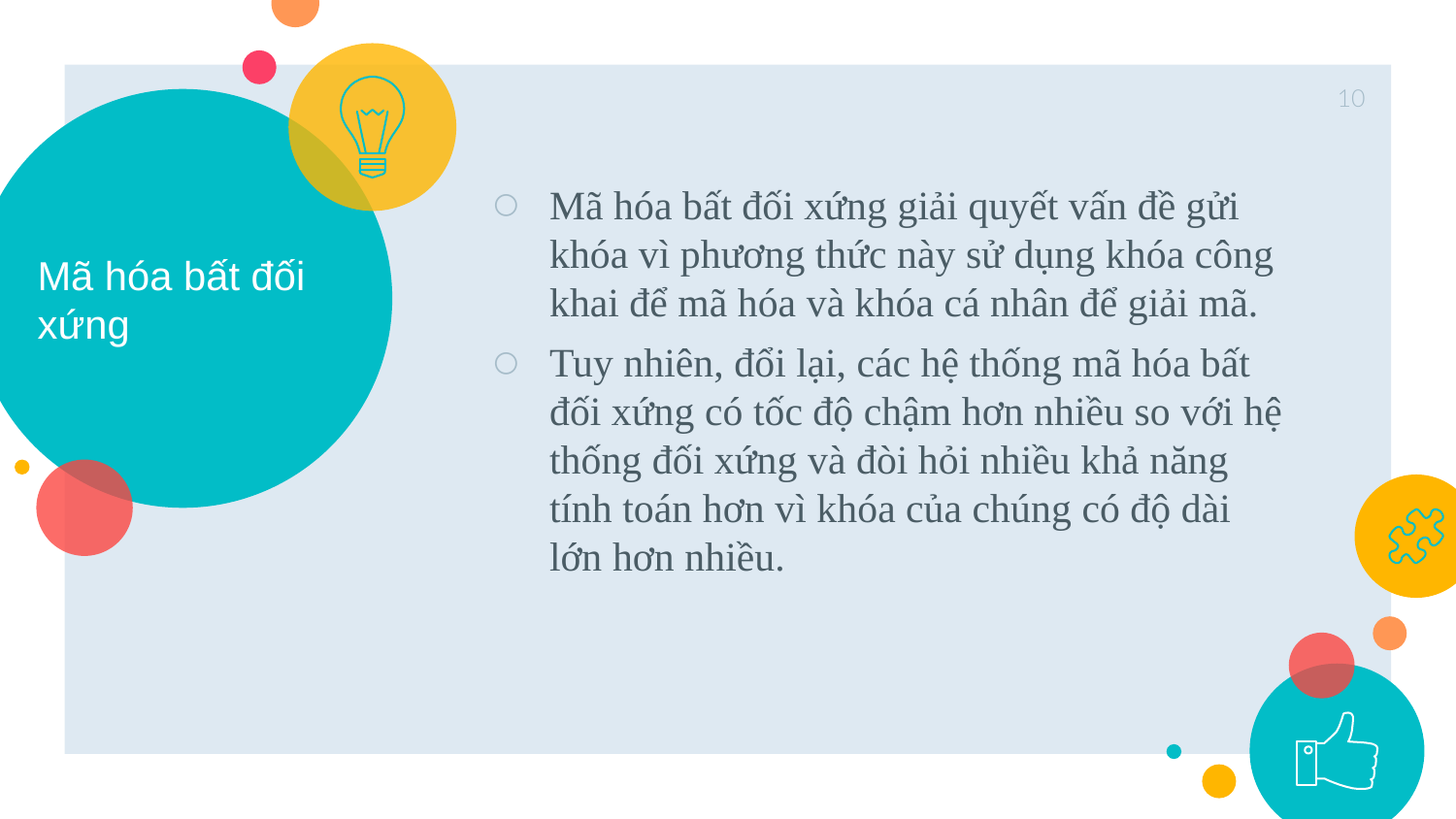

10
# Mã hóa bất đối xứng
Mã hóa bất đối xứng giải quyết vấn đề gửi khóa vì phương thức này sử dụng khóa công khai để mã hóa và khóa cá nhân để giải mã.
Tuy nhiên, đổi lại, các hệ thống mã hóa bất đối xứng có tốc độ chậm hơn nhiều so với hệ thống đối xứng và đòi hỏi nhiều khả năng tính toán hơn vì khóa của chúng có độ dài lớn hơn nhiều.